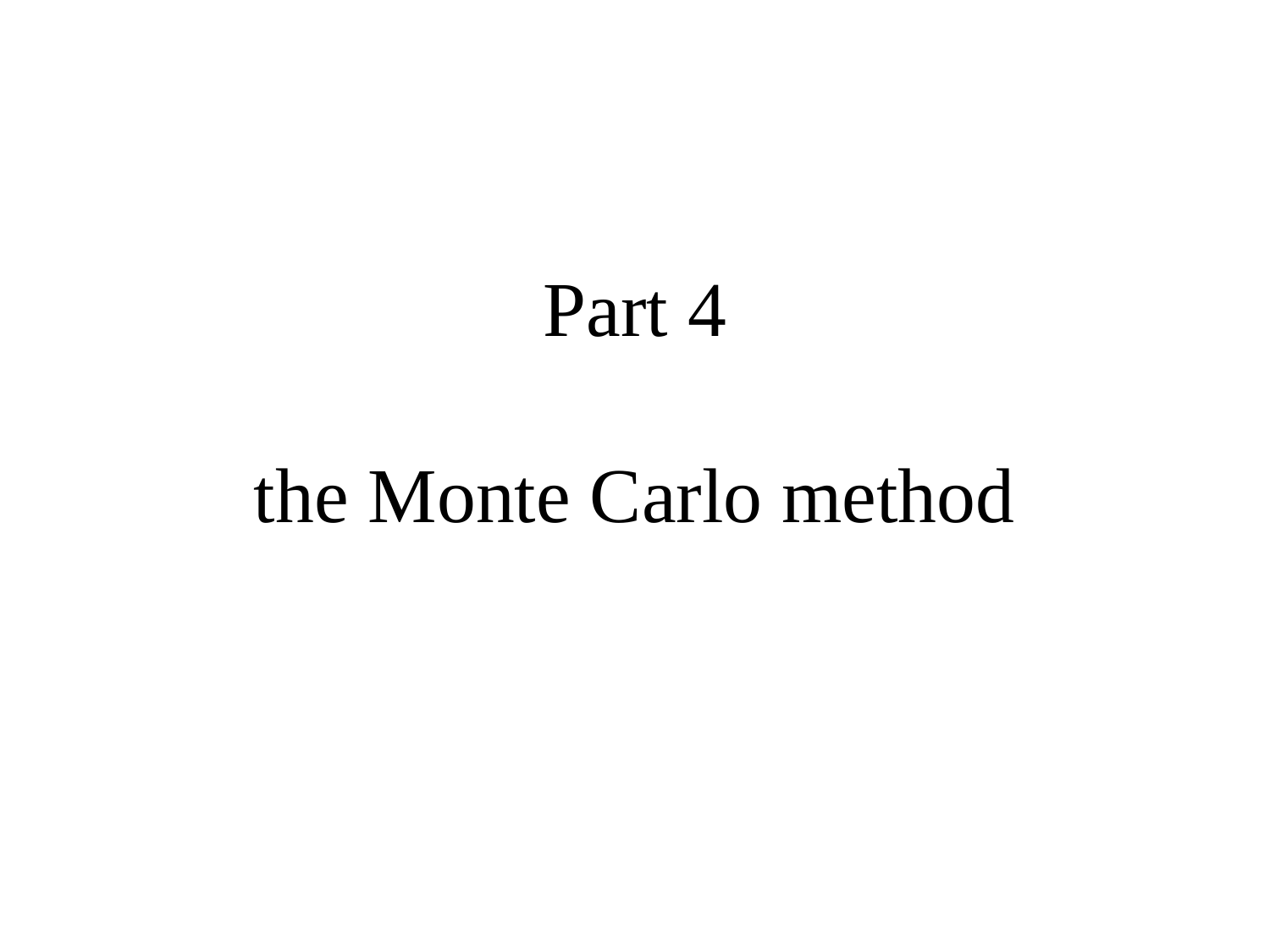

# Part 4 the Monte Carlo method